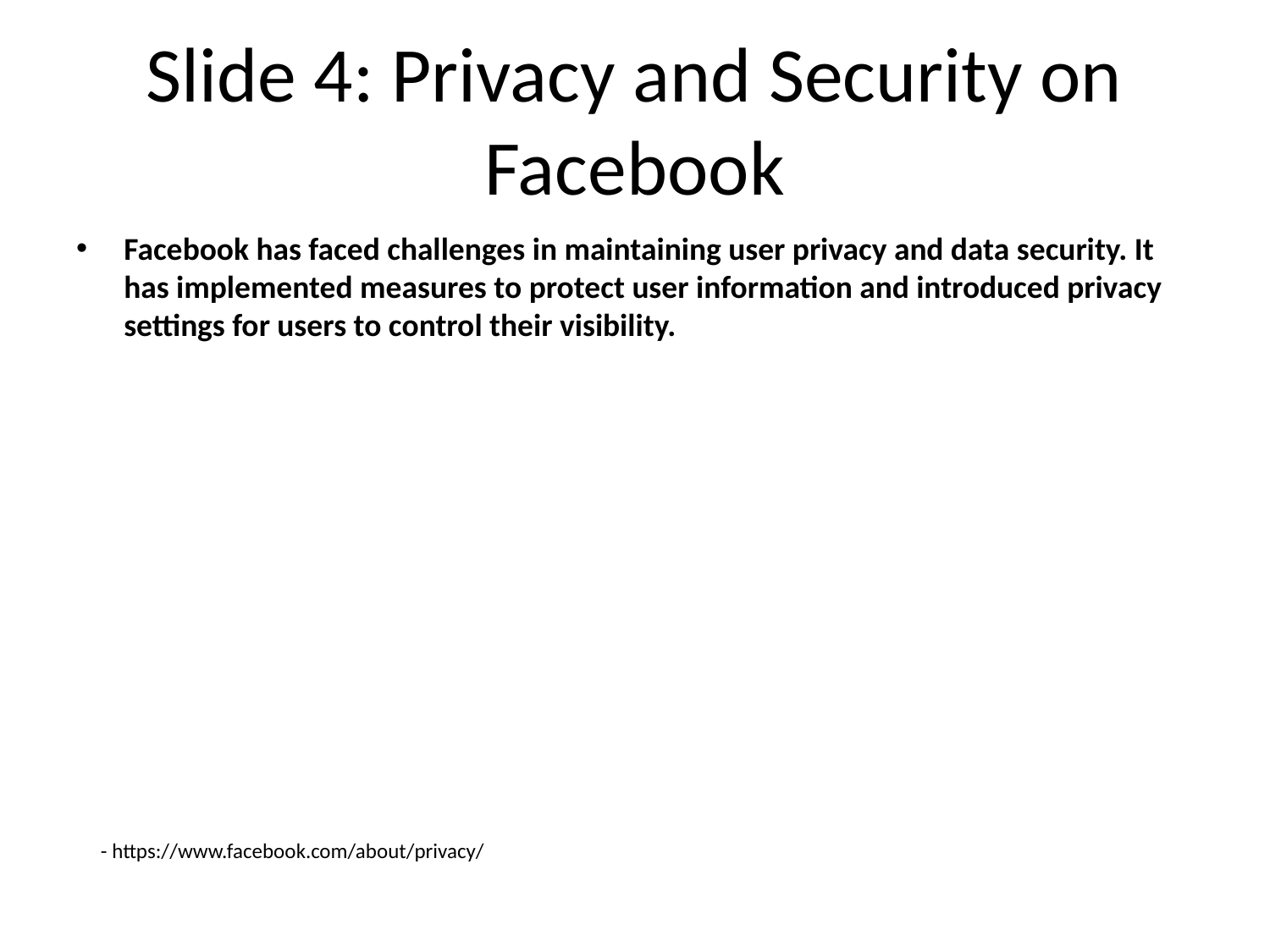

# Slide 4: Privacy and Security on Facebook
Facebook has faced challenges in maintaining user privacy and data security. It has implemented measures to protect user information and introduced privacy settings for users to control their visibility.

- https://www.facebook.com/about/privacy/